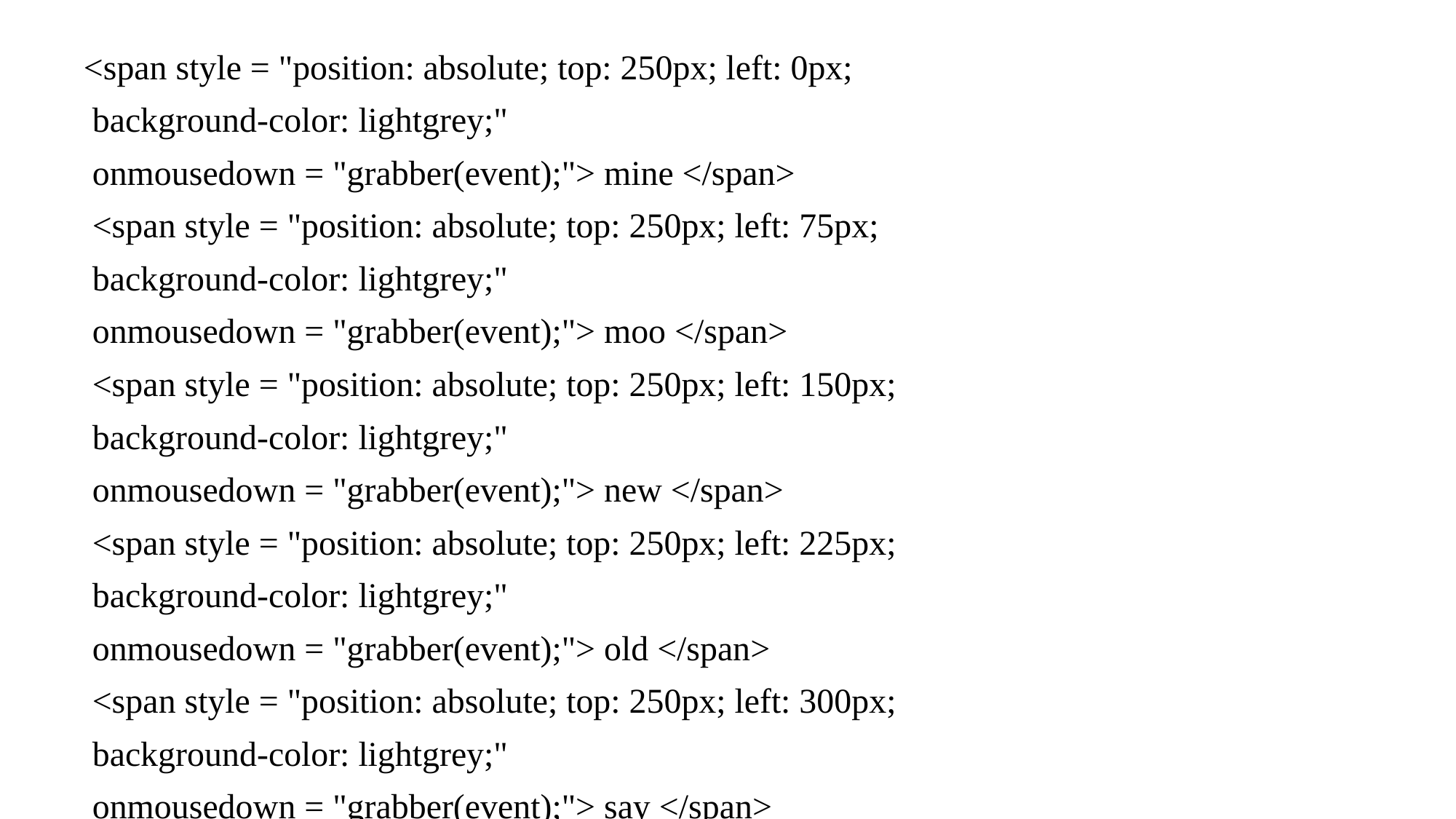

<span style = "position: absolute; top: 250px; left: 0px;
 background-color: lightgrey;"
 onmousedown = "grabber(event);"> mine </span>
 <span style = "position: absolute; top: 250px; left: 75px;
 background-color: lightgrey;"
 onmousedown = "grabber(event);"> moo </span>
 <span style = "position: absolute; top: 250px; left: 150px;
 background-color: lightgrey;"
 onmousedown = "grabber(event);"> new </span>
 <span style = "position: absolute; top: 250px; left: 225px;
 background-color: lightgrey;"
 onmousedown = "grabber(event);"> old </span>
 <span style = "position: absolute; top: 250px; left: 300px;
 background-color: lightgrey;"
 onmousedown = "grabber(event);"> say </span>